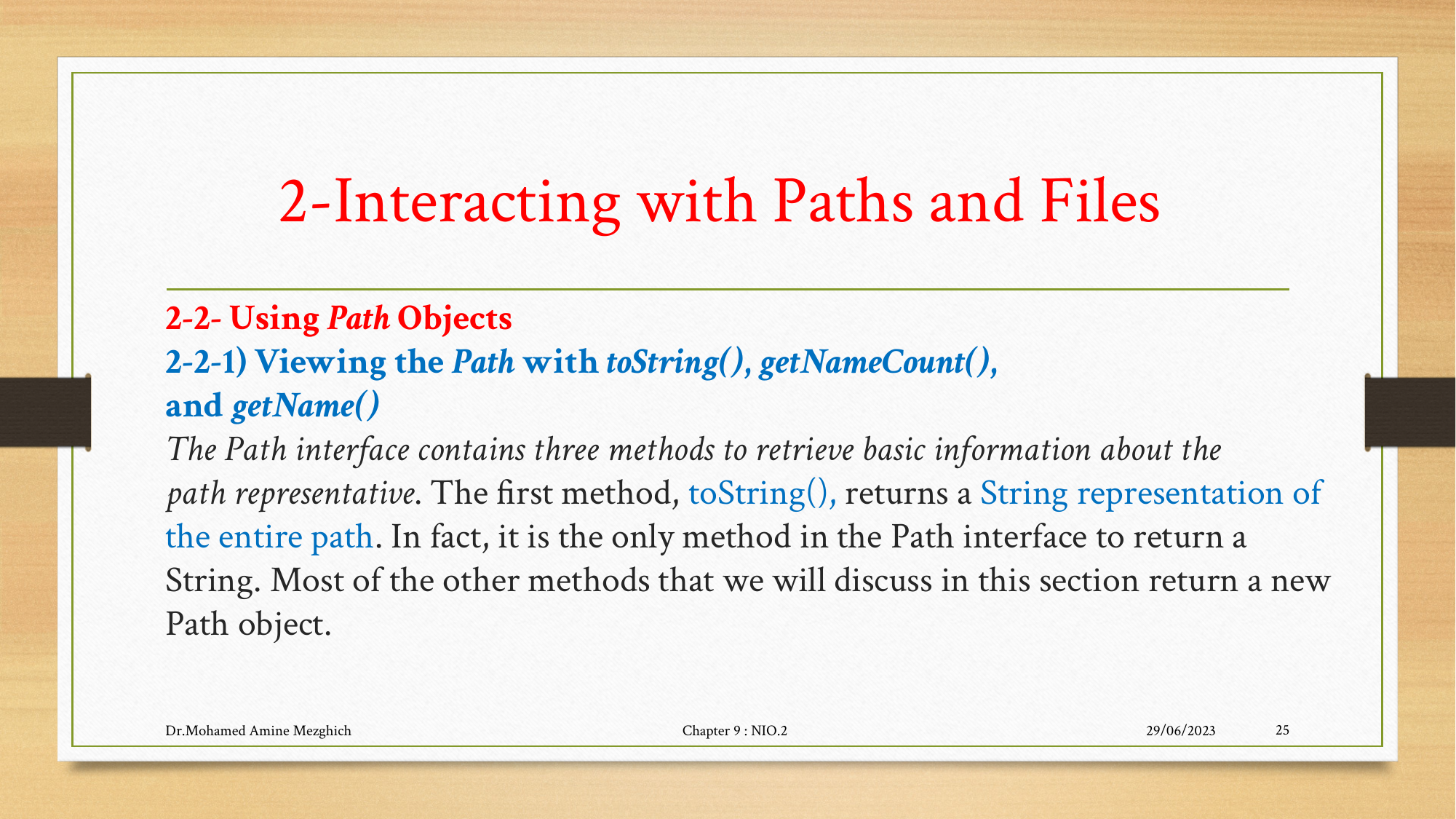

# 2-Interacting with Paths and Files
2-2- Using Path Objects
2-2-1) Viewing the Path with toString(), getNameCount(),
and getName()
The Path interface contains three methods to retrieve basic information about the
path representative. The first method, toString(), returns a String representation of
the entire path. In fact, it is the only method in the Path interface to return a String. Most of the other methods that we will discuss in this section return a new Path object.
Dr.Mohamed Amine Mezghich                                                                                                Chapter 9 : NIO.2
29/06/2023
25